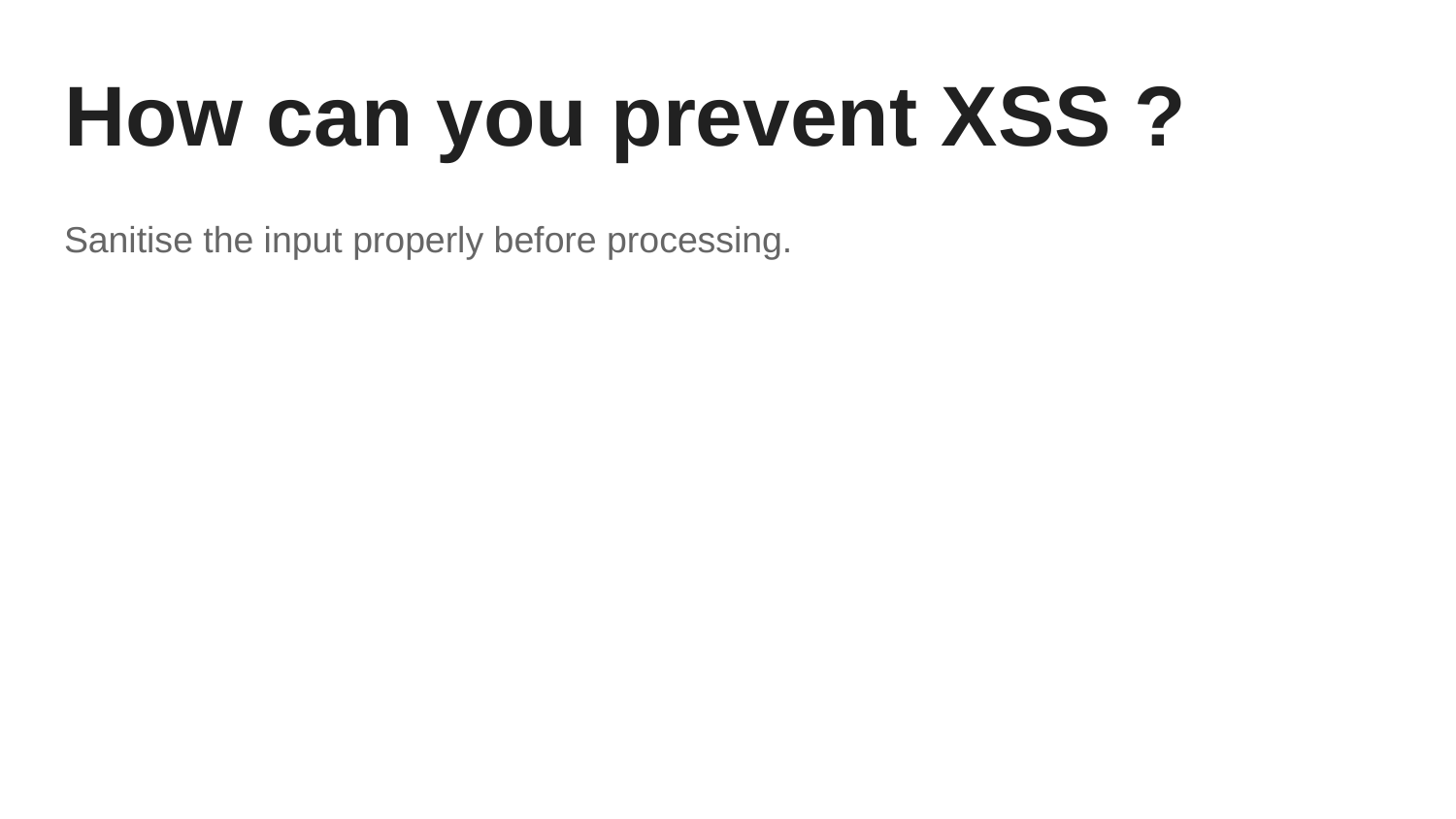

# How can you prevent XSS ?
Sanitise the input properly before processing.